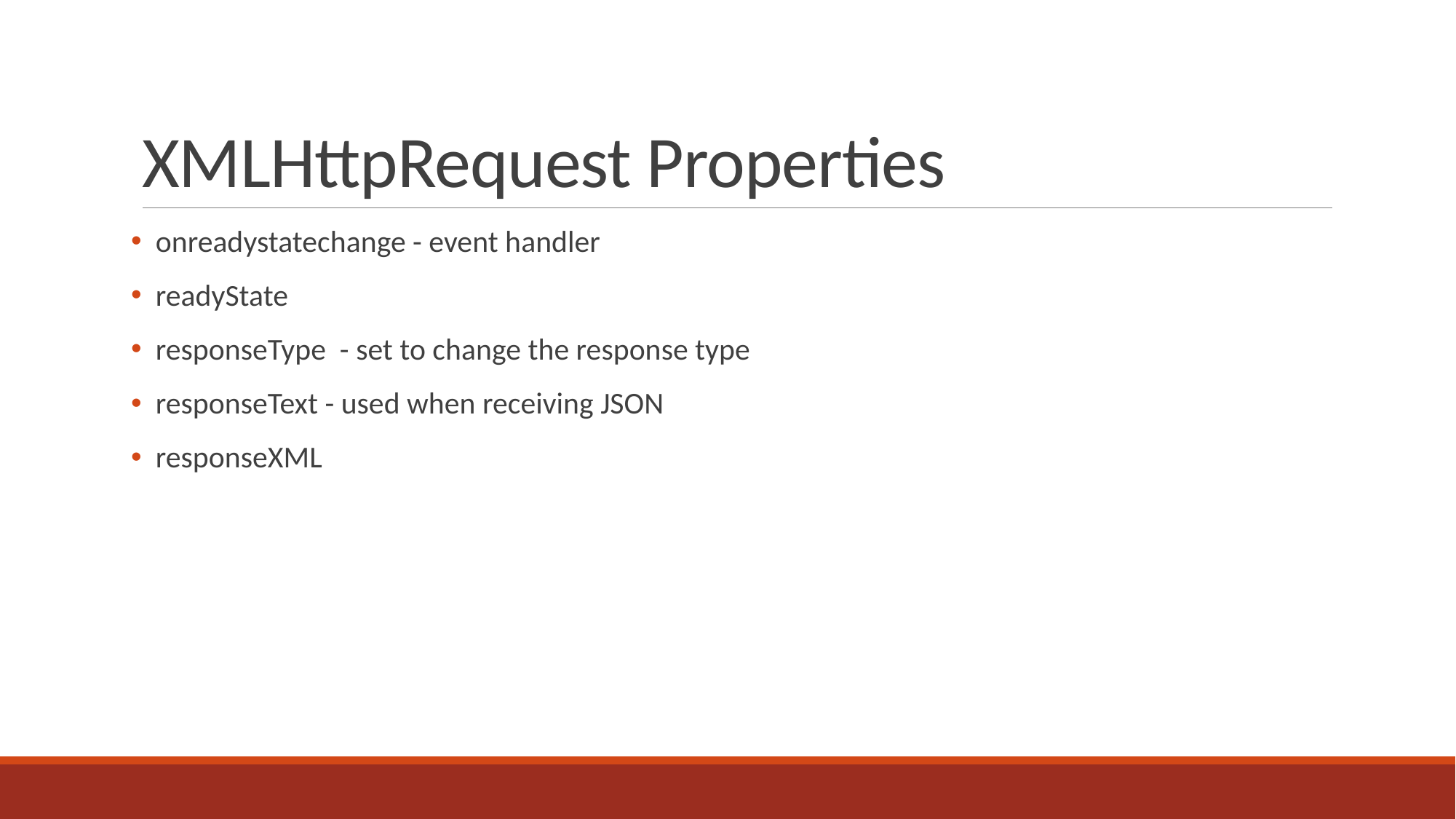

# XMLHttpRequest Properties
  onreadystatechange - event handler
  readyState
  responseType  - set to change the response type
  responseText - used when receiving JSON
  responseXML